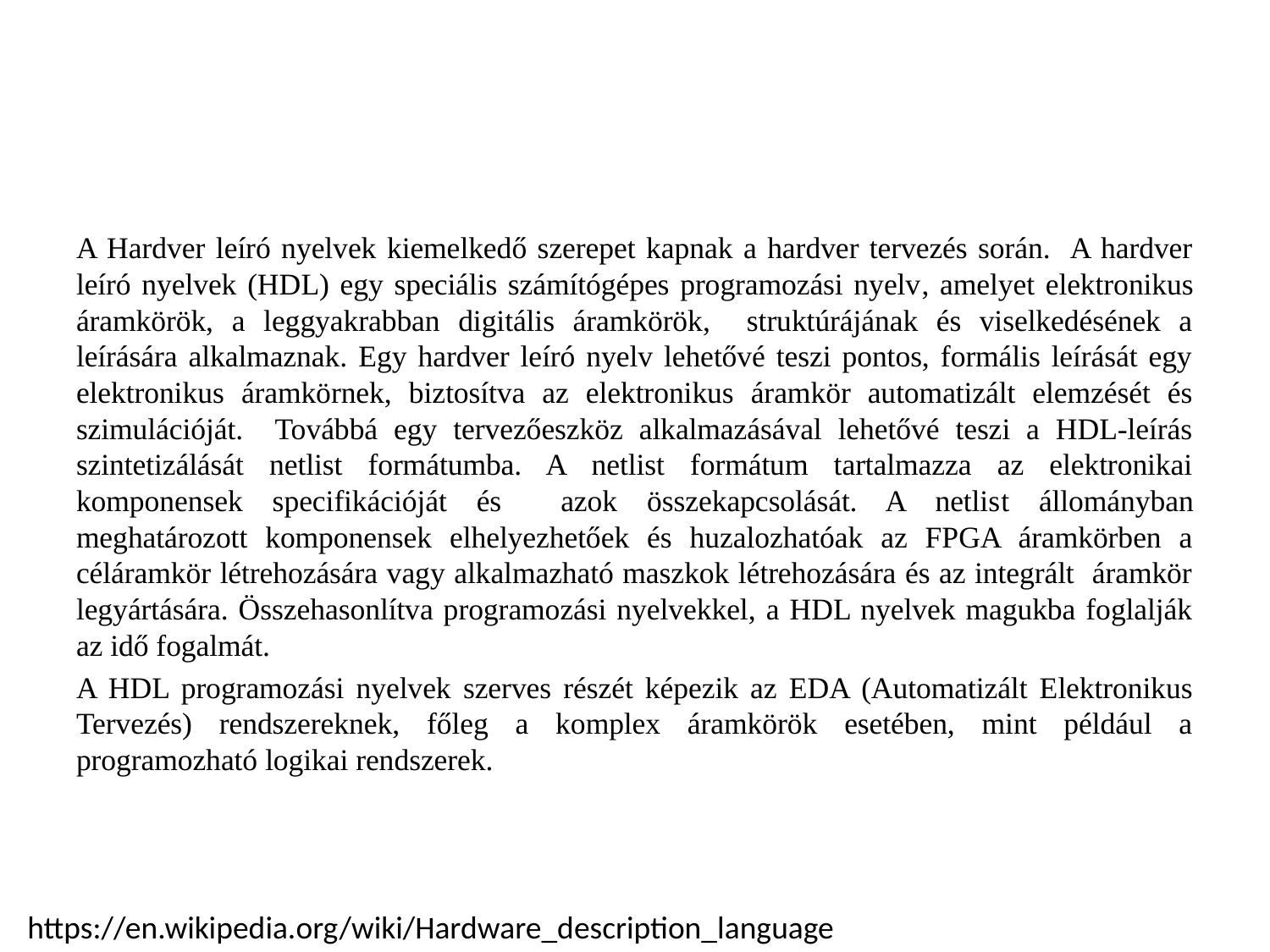

#
A Hardver leíró nyelvek kiemelkedő szerepet kapnak a hardver tervezés során.  A hardver leíró nyelvek (HDL) egy speciális számítógépes programozási nyelv, amelyet elektronikus áramkörök, a leggyakrabban digitális áramkörök,  struktúrájának és viselkedésének a leírására alkalmaznak. Egy hardver leíró nyelv lehetővé teszi pontos, formális leírását egy elektronikus áramkörnek, biztosítva az elektronikus áramkör automatizált elemzését és szimulációját.  Továbbá egy tervezőeszköz alkalmazásával lehetővé teszi a HDL-leírás szintetizálását netlist formátumba. A netlist formátum tartalmazza az elektronikai komponensek specifikációját és  azok összekapcsolását. A netlist állományban meghatározott komponensek elhelyezhetőek és huzalozhatóak az FPGA áramkörben a céláramkör létrehozására vagy alkalmazható maszkok létrehozására és az integrált  áramkör legyártására. Összehasonlítva programozási nyelvekkel, a HDL nyelvek magukba foglalják az idő fogalmát.
A HDL programozási nyelvek szerves részét képezik az EDA (Automatizált Elektronikus Tervezés) rendszereknek, főleg a komplex áramkörök esetében, mint például a programozható logikai rendszerek.

https://en.wikipedia.org/wiki/Hardware_description_language